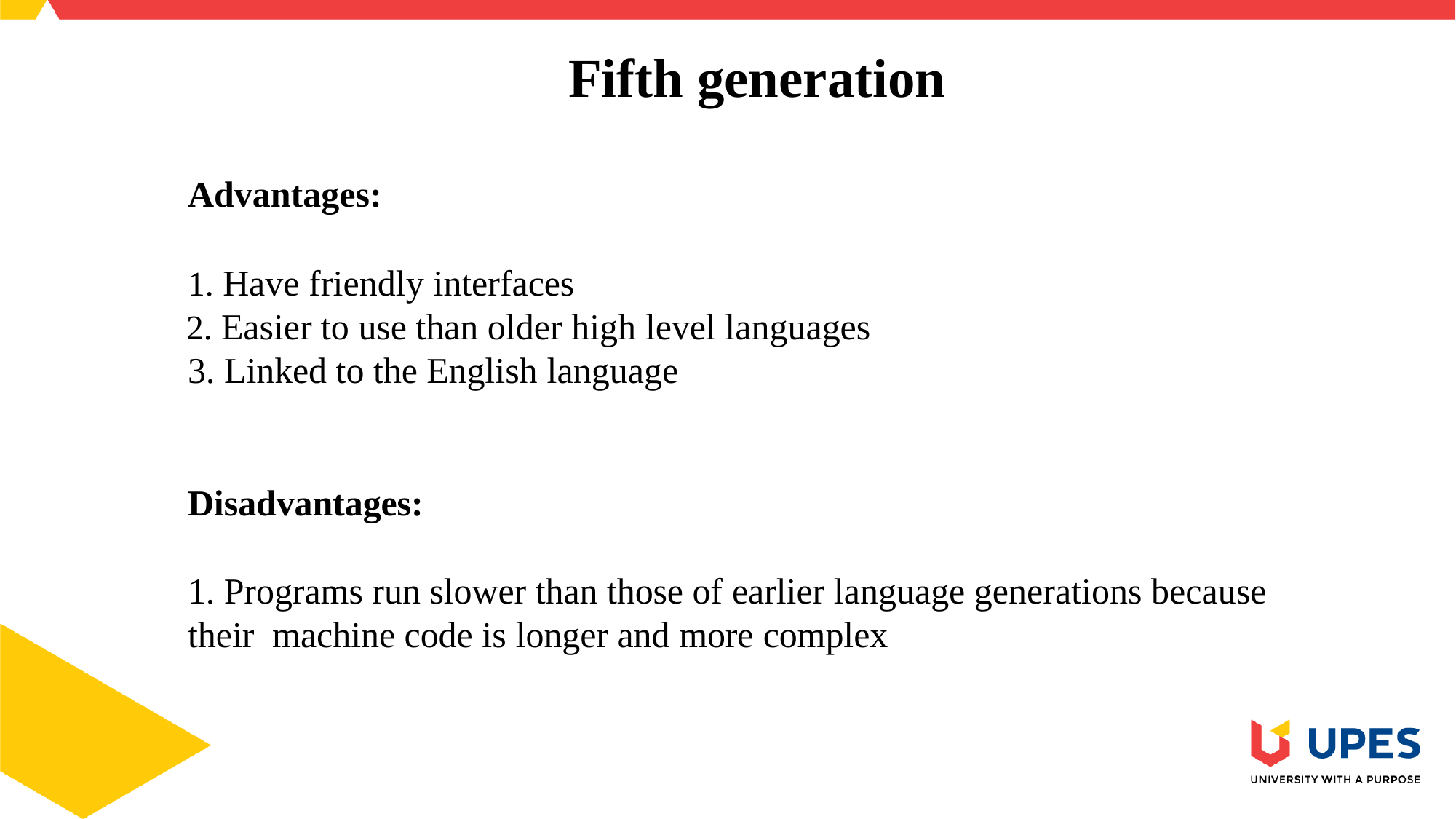

# Fifth generation
Advantages:

 Have friendly interfaces
 Easier to use than older high level languages  3. Linked to the English language

Disadvantages:

1. Programs run slower than those of earlier language generations because their  machine code is longer and more complex
27